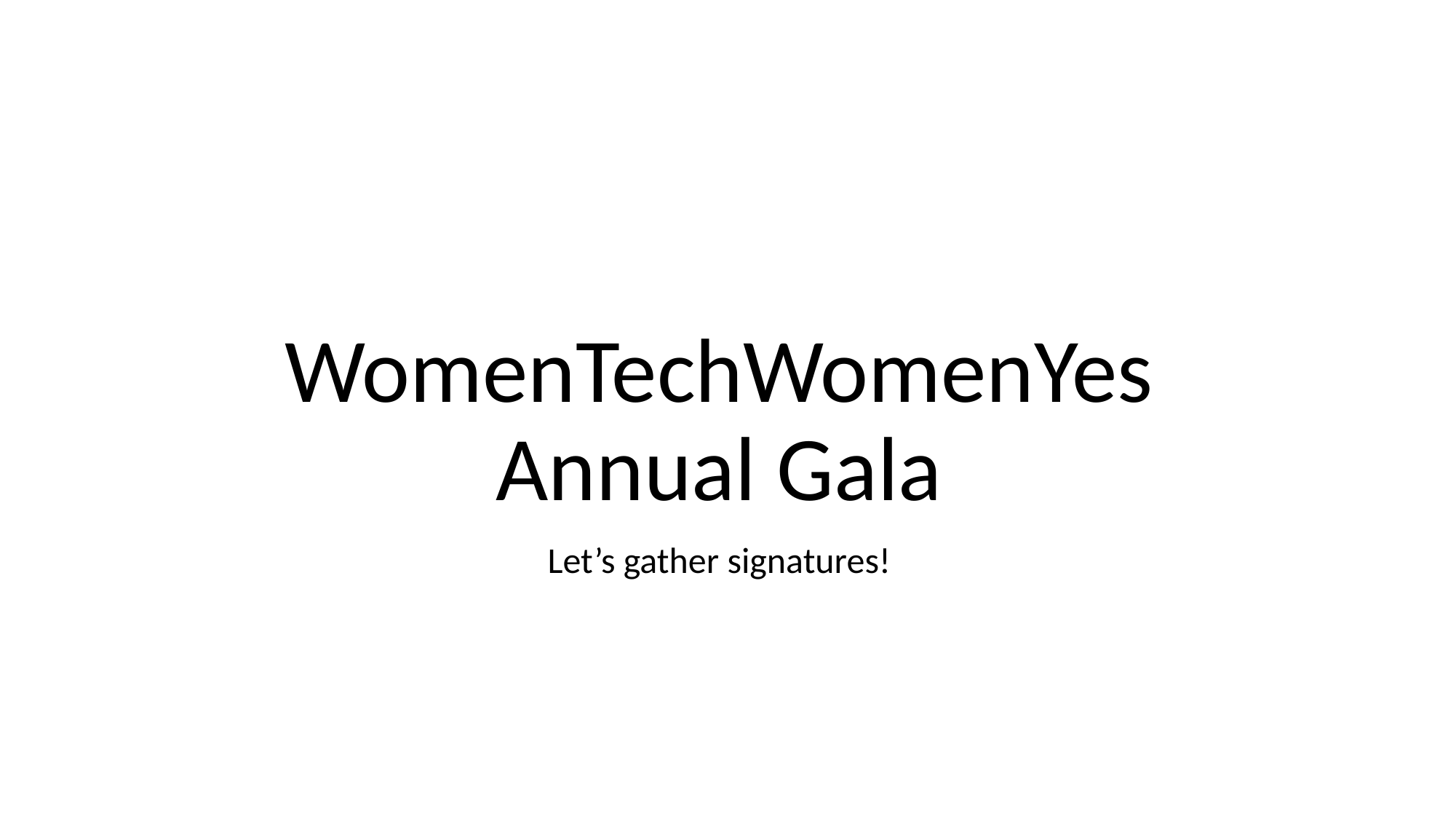

# WomenTechWomenYes Annual Gala
Let’s gather signatures!